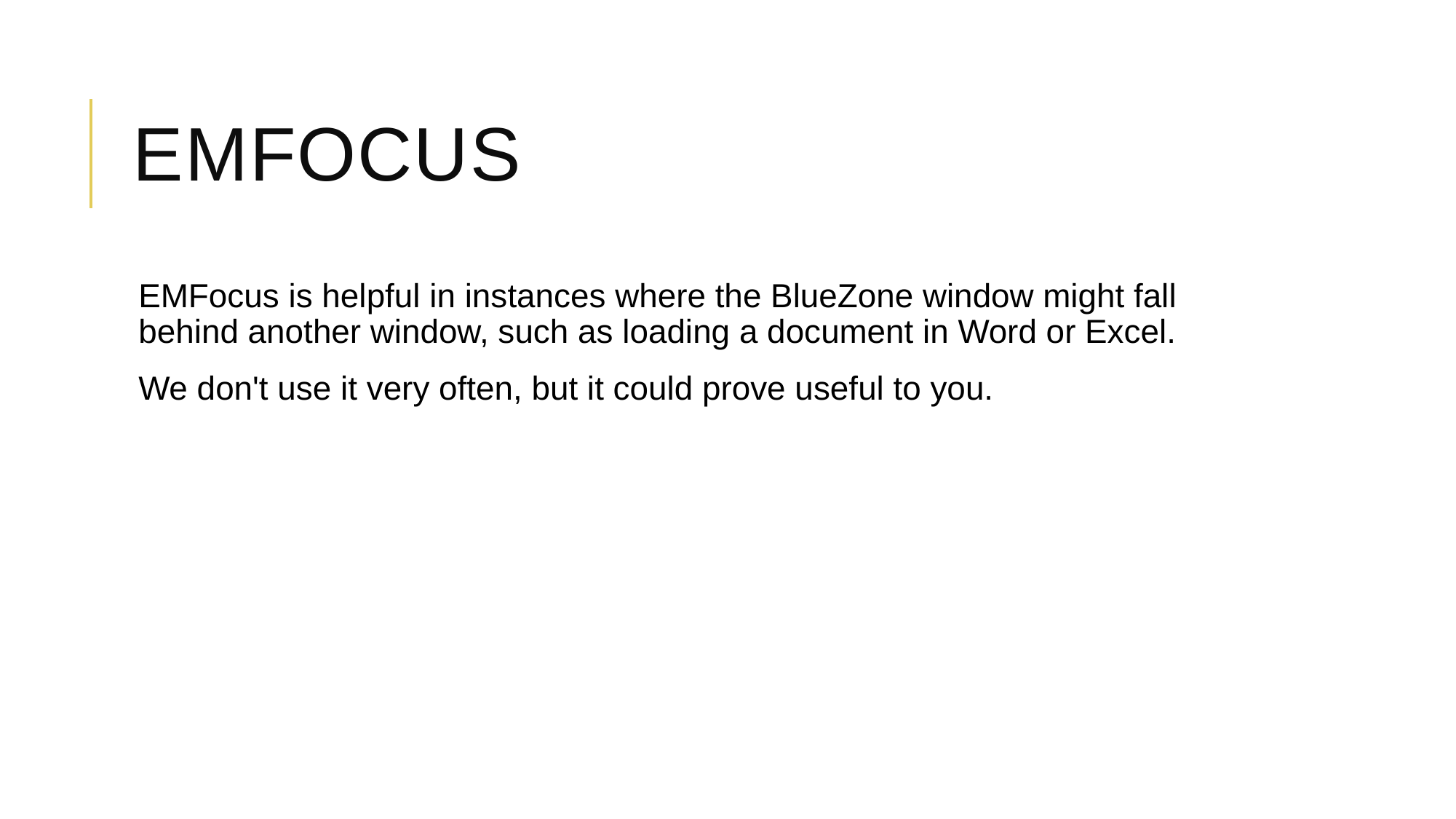

# EMFocus
EMFocus is helpful in instances where the BlueZone window might fall behind another window, such as loading a document in Word or Excel.
We don't use it very often, but it could prove useful to you.